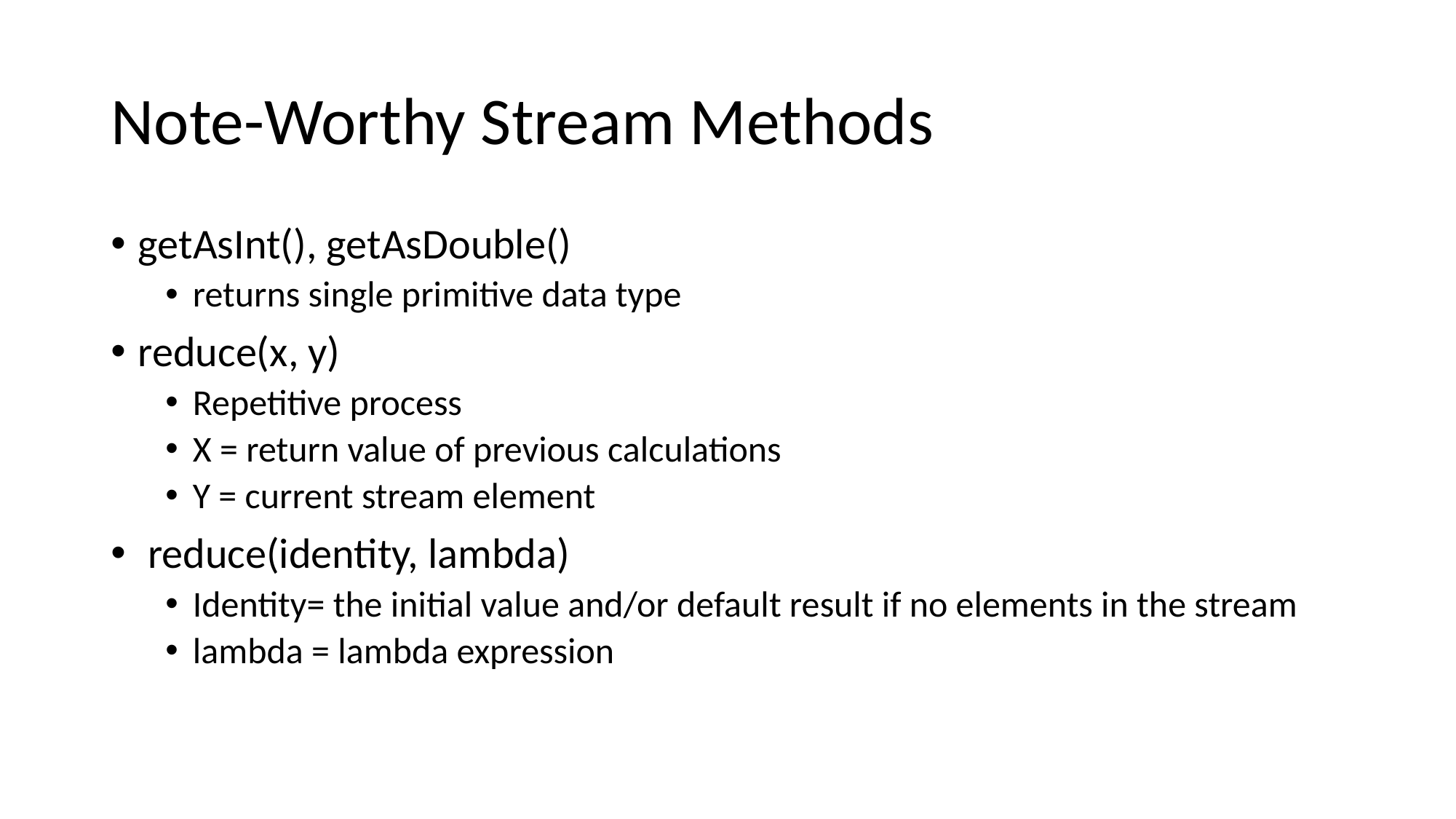

# Note-Worthy Stream Methods
getAsInt(), getAsDouble()
returns single primitive data type
reduce(x, y)
Repetitive process
X = return value of previous calculations
Y = current stream element
 reduce(identity, lambda)
Identity= the initial value and/or default result if no elements in the stream
lambda = lambda expression